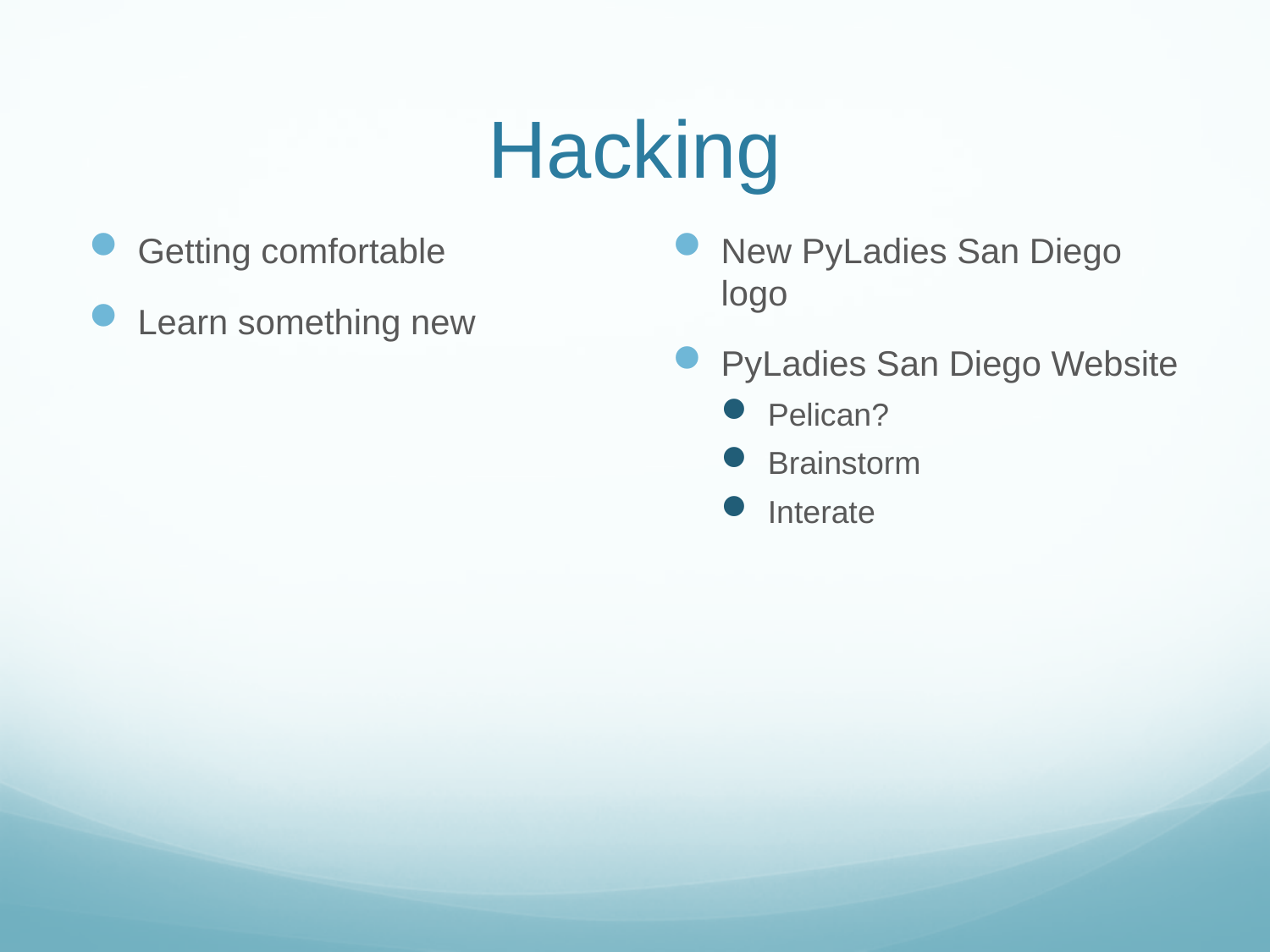

# Hacking
Getting comfortable
Learn something new

New PyLadies San Diego logo
PyLadies San Diego Website
Pelican?
Brainstorm
Interate